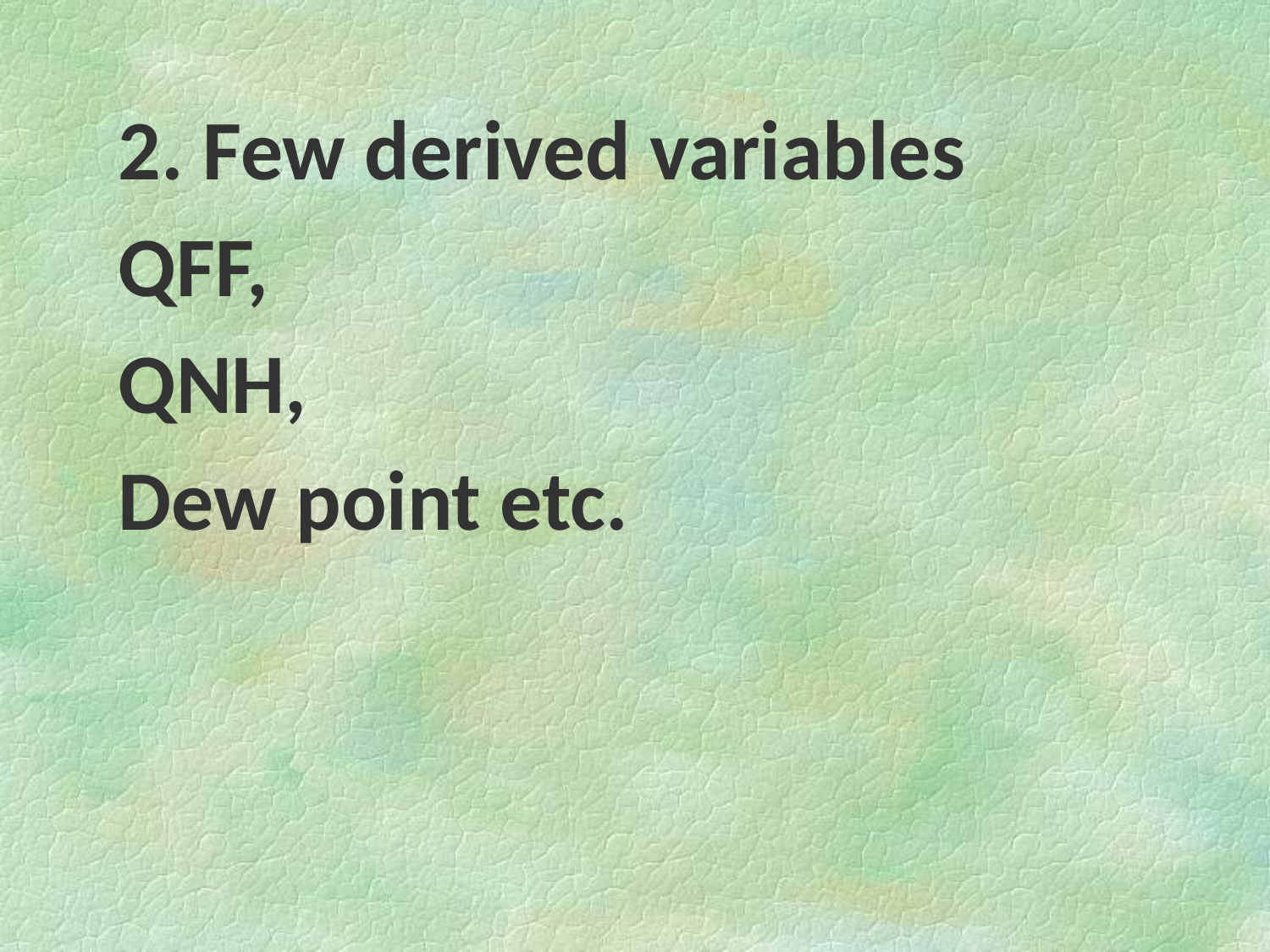

2. Few derived variables QFF,
QNH,
Dew point etc.